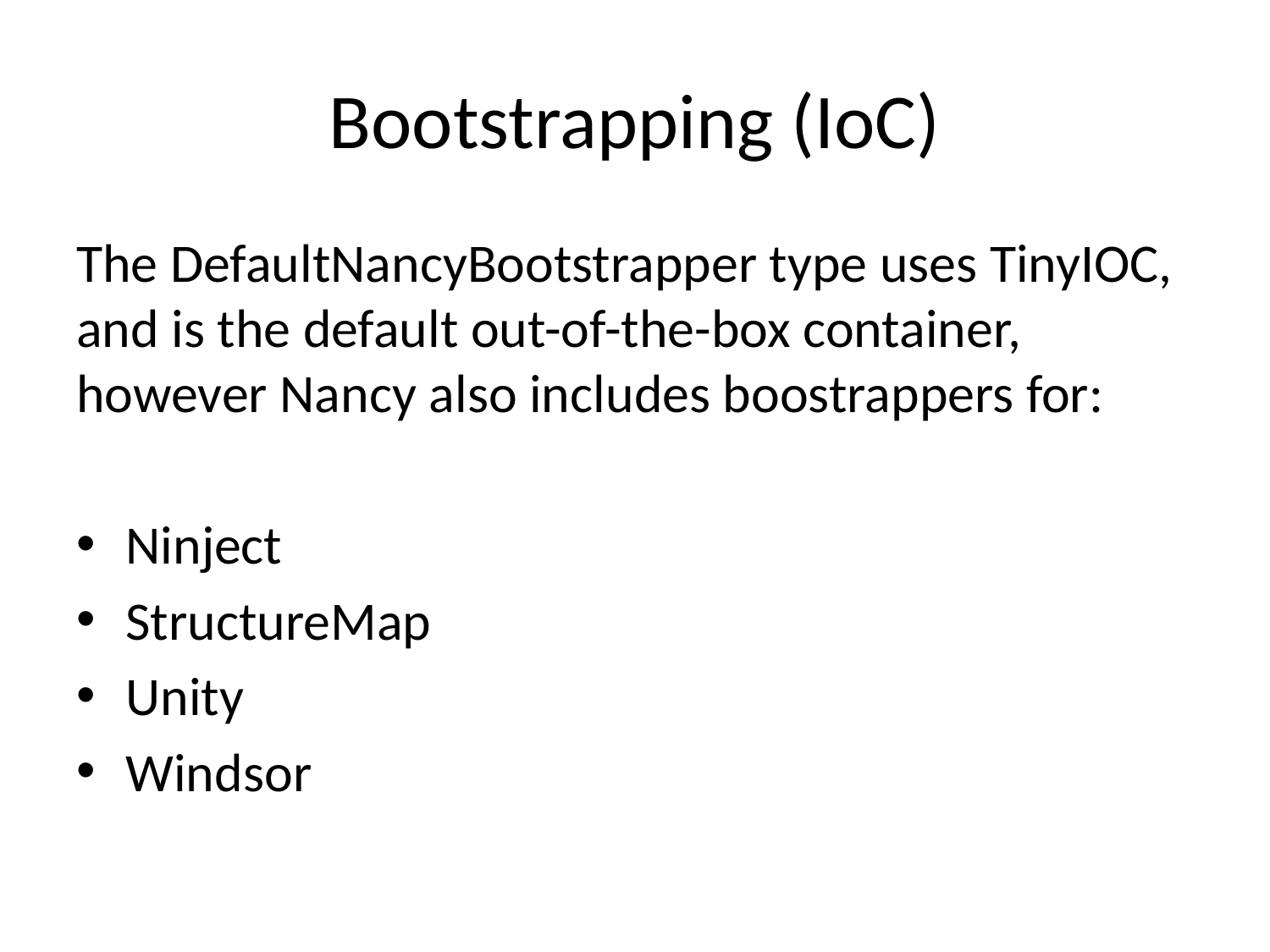

# Bootstrapping (IoC)
The DefaultNancyBootstrapper type uses TinyIOC, and is the default out-of-the-box container, however Nancy also includes boostrappers for:

Ninject
StructureMap
Unity
Windsor